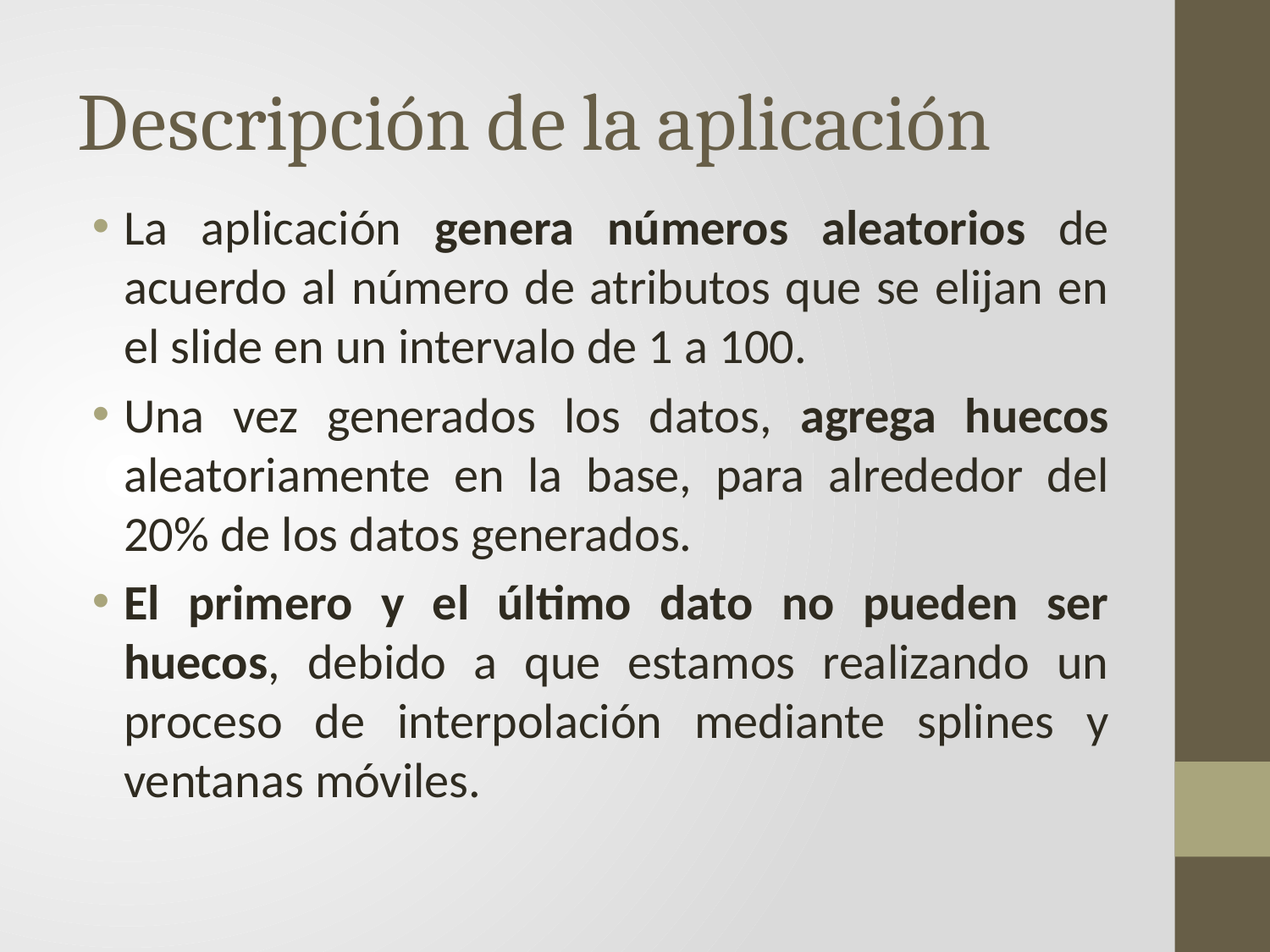

# Descripción de la aplicación
La aplicación genera números aleatorios de acuerdo al número de atributos que se elijan en el slide en un intervalo de 1 a 100.
Una vez generados los datos, agrega huecos aleatoriamente en la base, para alrededor del 20% de los datos generados.
El primero y el último dato no pueden ser huecos, debido a que estamos realizando un proceso de interpolación mediante splines y ventanas móviles.